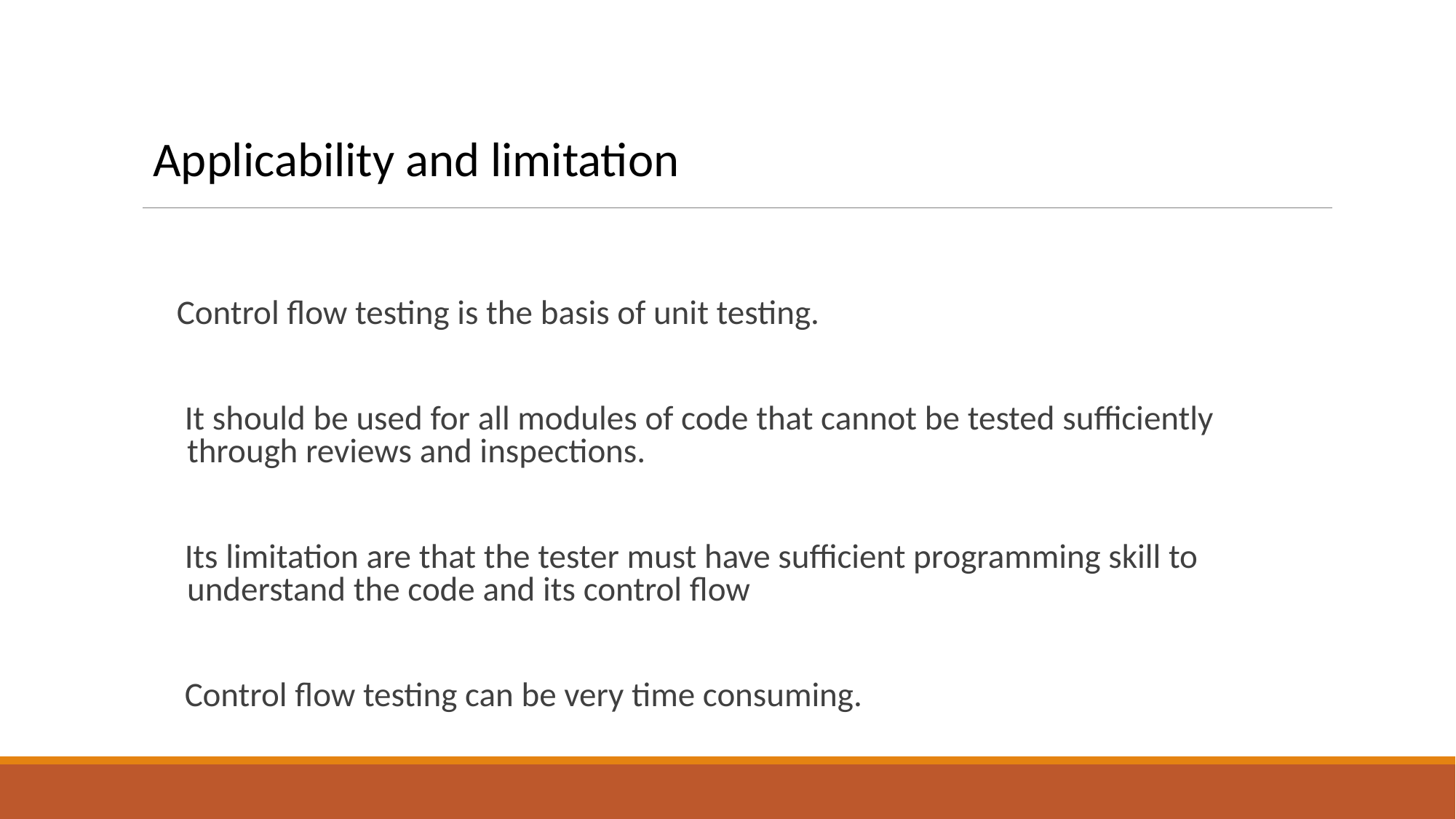

Applicability and limitation

Control flow testing is the basis of unit testing.

 It should be used for all modules of code that cannot be tested sufficiently through reviews and inspections.

 Its limitation are that the tester must have sufficient programming skill to understand the code and its control flow

 Control flow testing can be very time consuming.